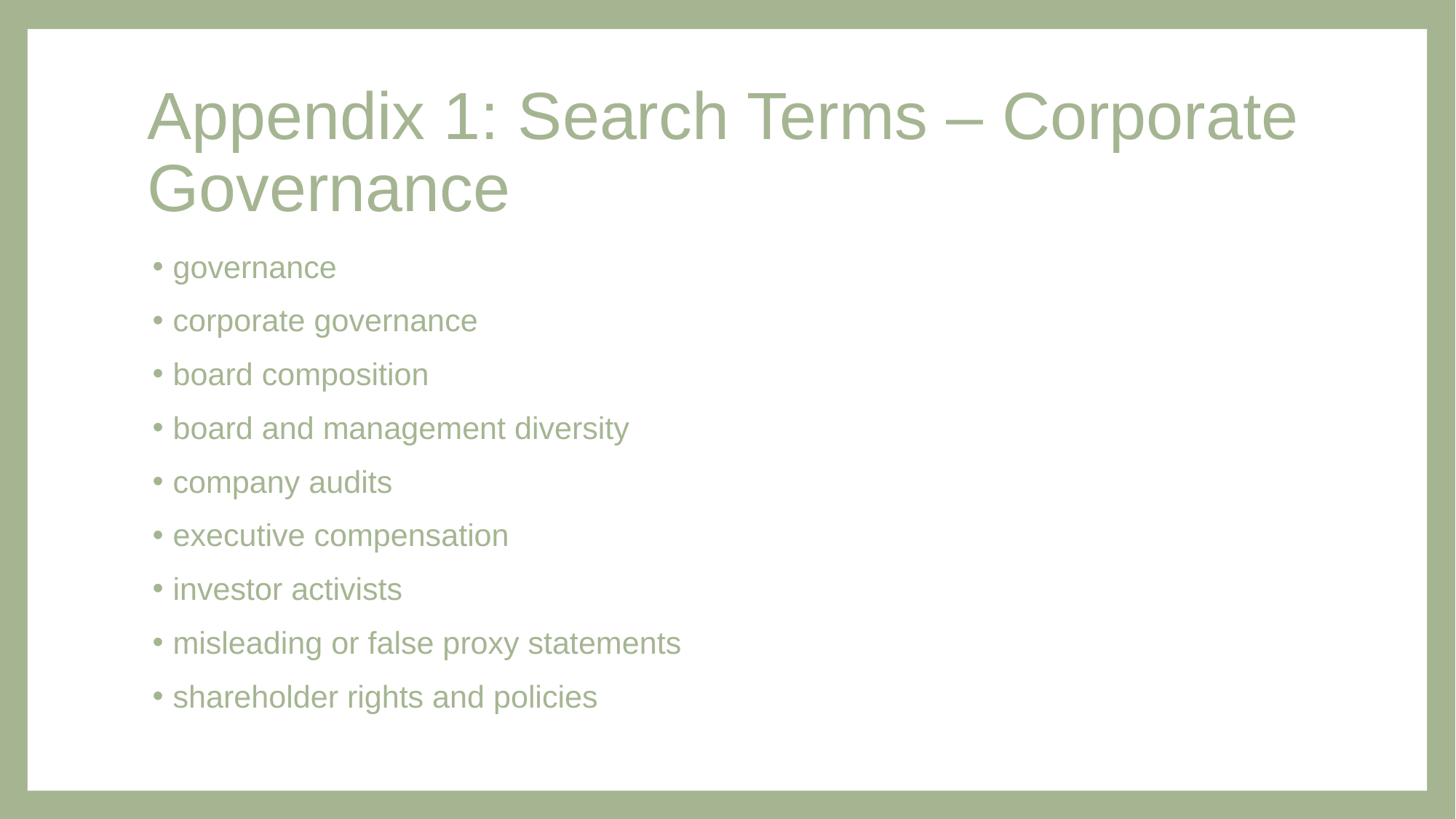

# Appendix 1: Search Terms – Corporate Governance
governance
corporate governance
board composition
board and management diversity
company audits
executive compensation
investor activists
misleading or false proxy statements
shareholder rights and policies